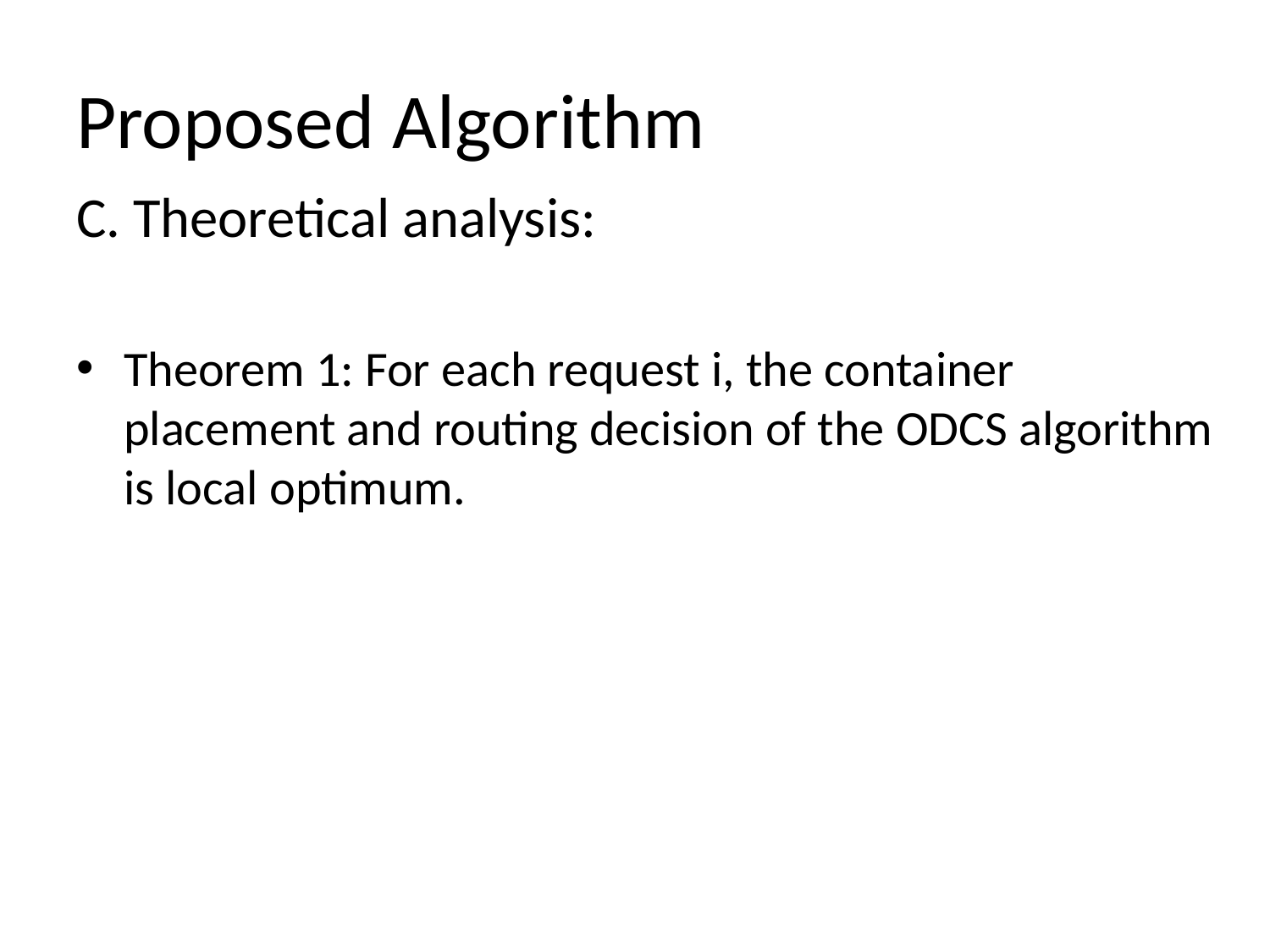

# Proposed Algorithm
C. Theoretical analysis:

Theorem 1: For each request i, the container placement and routing decision of the ODCS algorithm is local optimum.